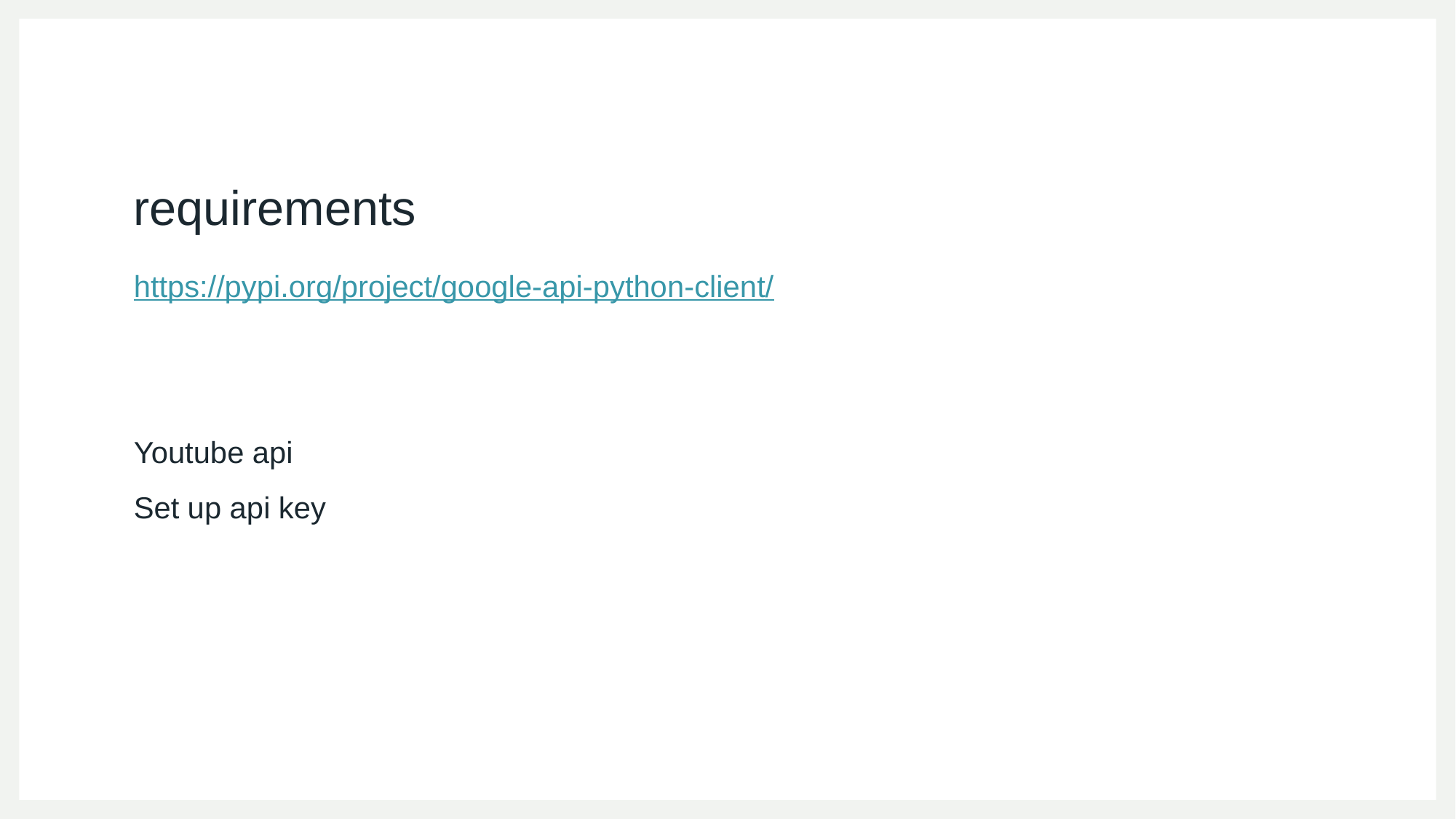

# requirements
https://pypi.org/project/google-api-python-client/

Youtube api
Set up api key